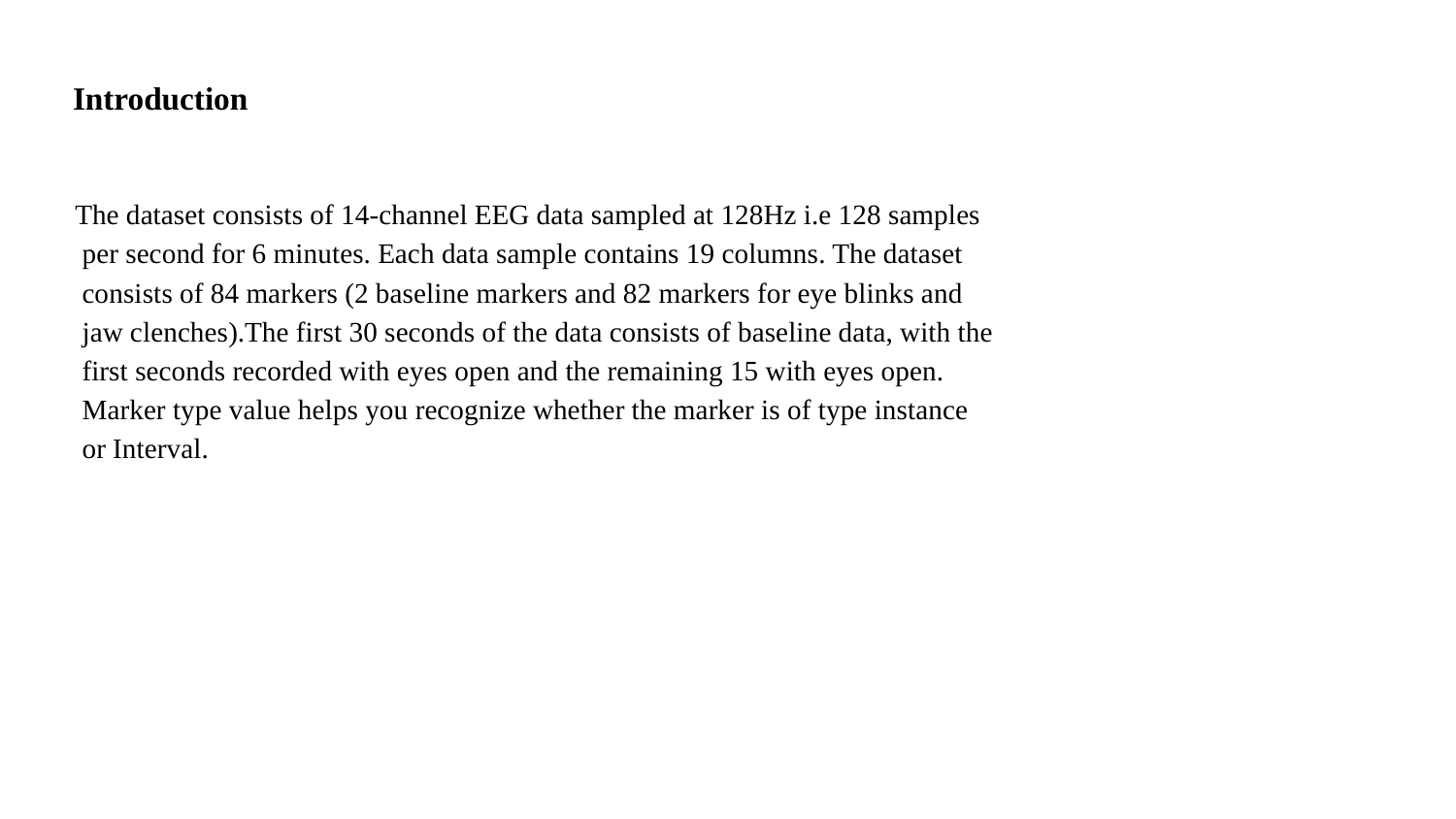

# Introduction
The dataset consists of 14-channel EEG data sampled at 128Hz i.e 128 samples
 per second for 6 minutes. Each data sample contains 19 columns. The dataset
 consists of 84 markers (2 baseline markers and 82 markers for eye blinks and
 jaw clenches).The first 30 seconds of the data consists of baseline data, with the
 first seconds recorded with eyes open and the remaining 15 with eyes open.
 Marker type value helps you recognize whether the marker is of type instance
 or Interval.